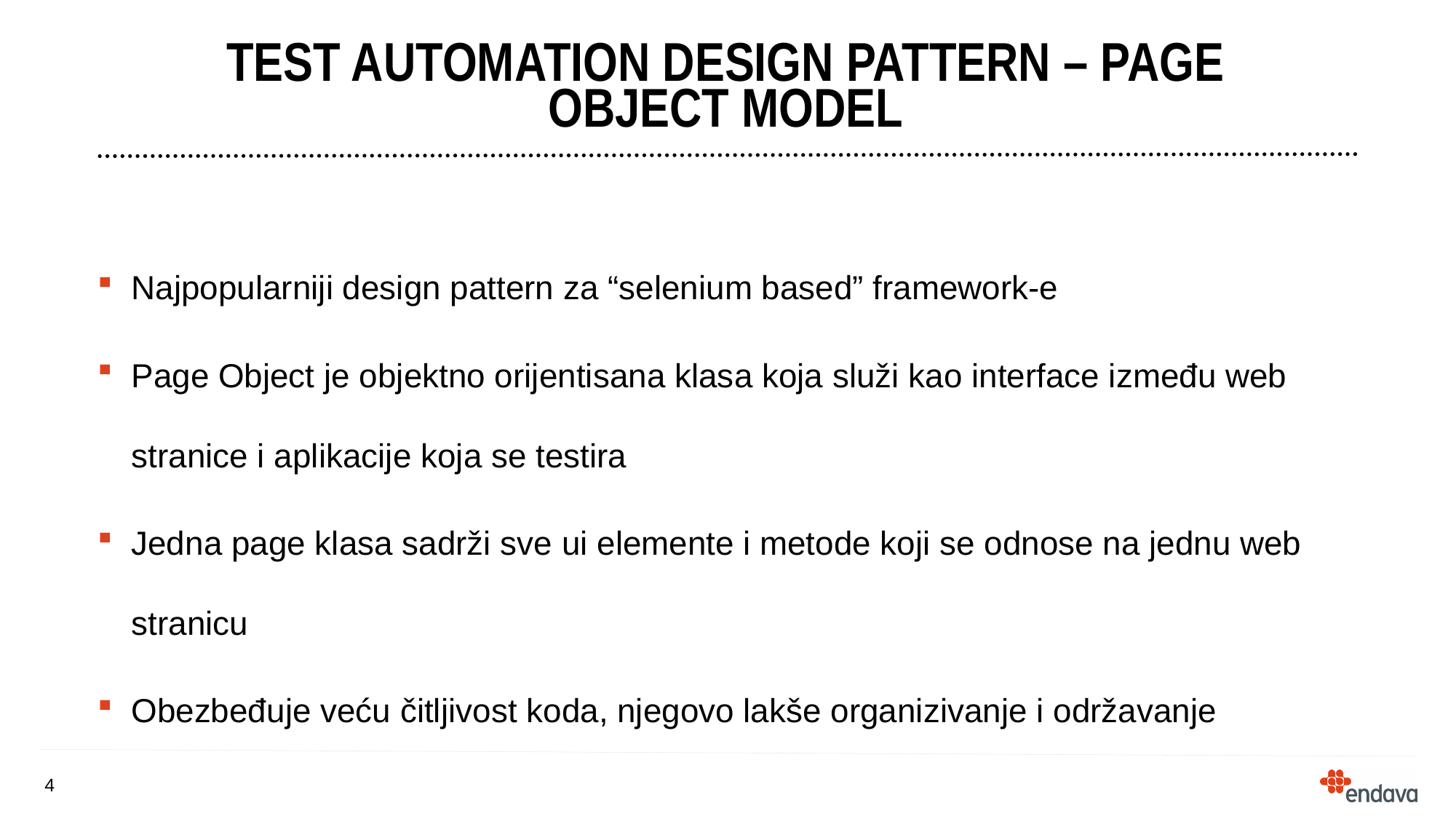

# Test automation design pattern – Page object Model
Najpopularniji design pattern za “selenium based” framework-e
Page Object je objektno orijentisana klasa koja služi kao interface između web stranice i aplikacije koja se testira
Jedna page klasa sadrži sve ui elemente i metode koji se odnose na jednu web stranicu
Obezbeđuje veću čitljivost koda, njegovo lakše organizivanje i održavanje